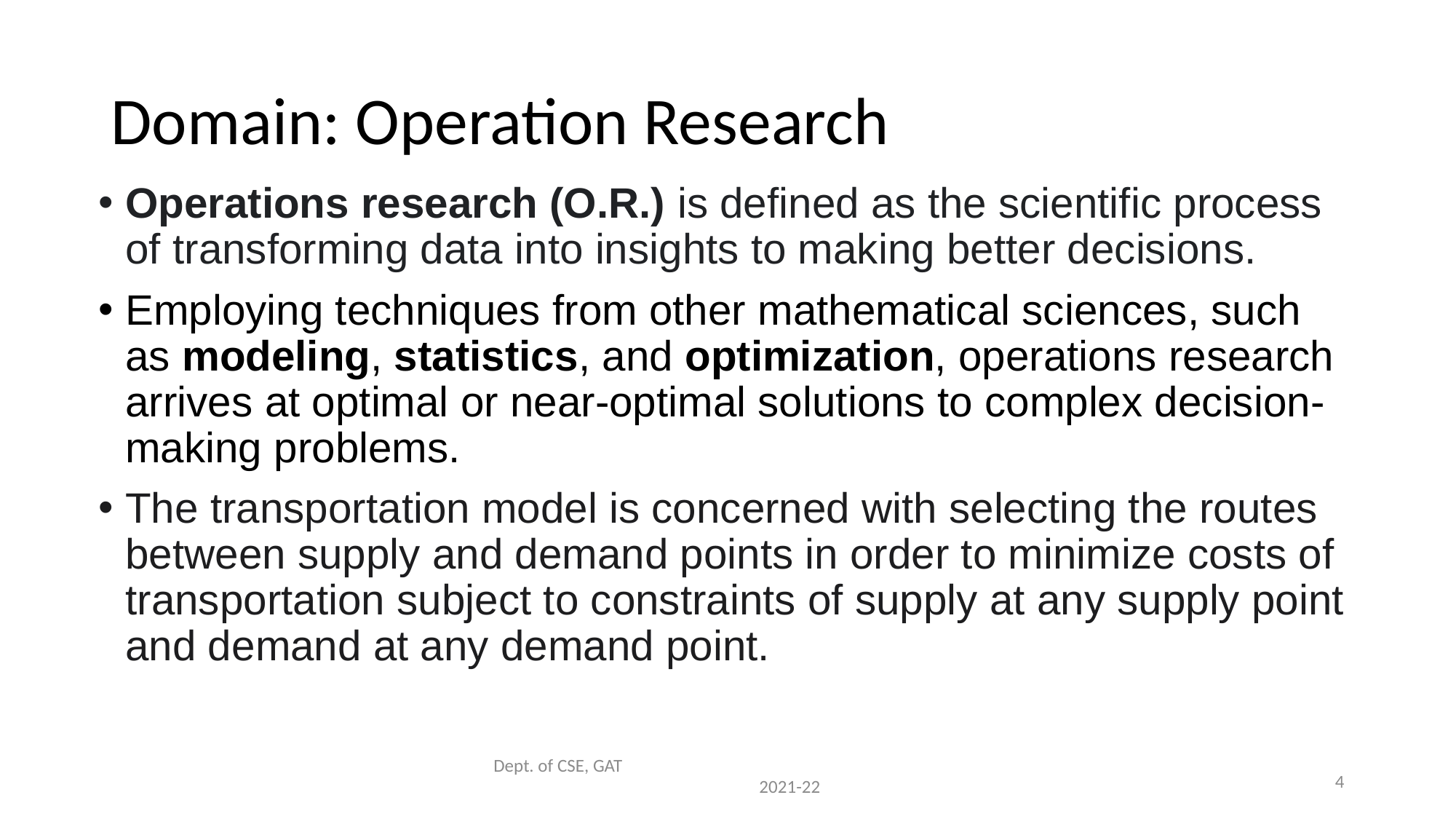

# Domain: Operation Research
Operations research (O.R.) is defined as the scientific process of transforming data into insights to making better decisions.
Employing techniques from other mathematical sciences, such as modeling, statistics, and optimization, operations research arrives at optimal or near-optimal solutions to complex decision-making problems.
The transportation model is concerned with selecting the routes between supply and demand points in order to minimize costs of transportation subject to constraints of supply at any supply point and demand at any demand point.
Dept. of CSE, GAT                                                                                                                2021-22
4